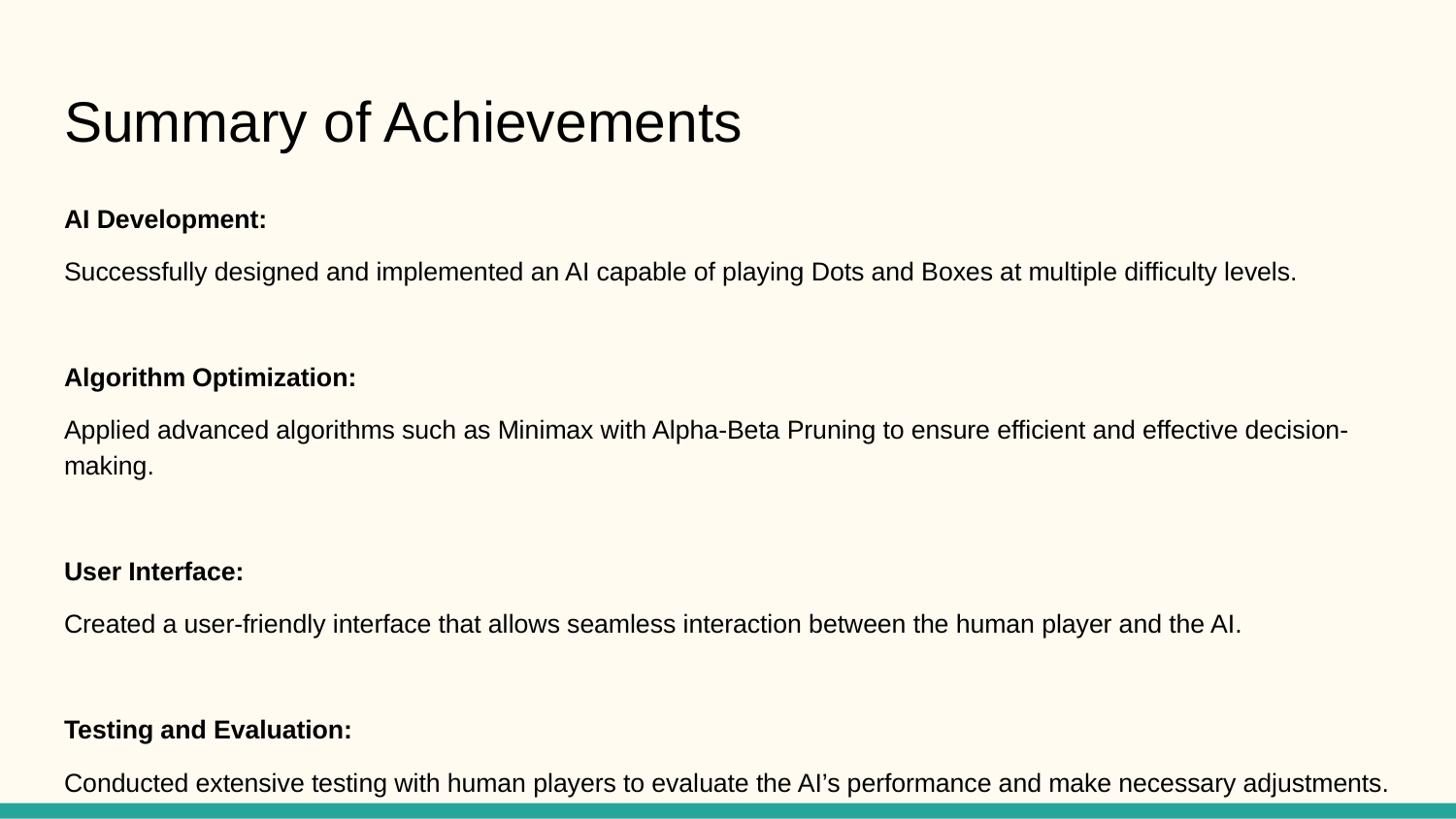

# Summary of Achievements
AI Development:
Successfully designed and implemented an AI capable of playing Dots and Boxes at multiple difficulty levels.

Algorithm Optimization:
Applied advanced algorithms such as Minimax with Alpha-Beta Pruning to ensure efficient and effective decision-making.

User Interface:
Created a user-friendly interface that allows seamless interaction between the human player and the AI.

Testing and Evaluation:
Conducted extensive testing with human players to evaluate the AI’s performance and make necessary adjustments.